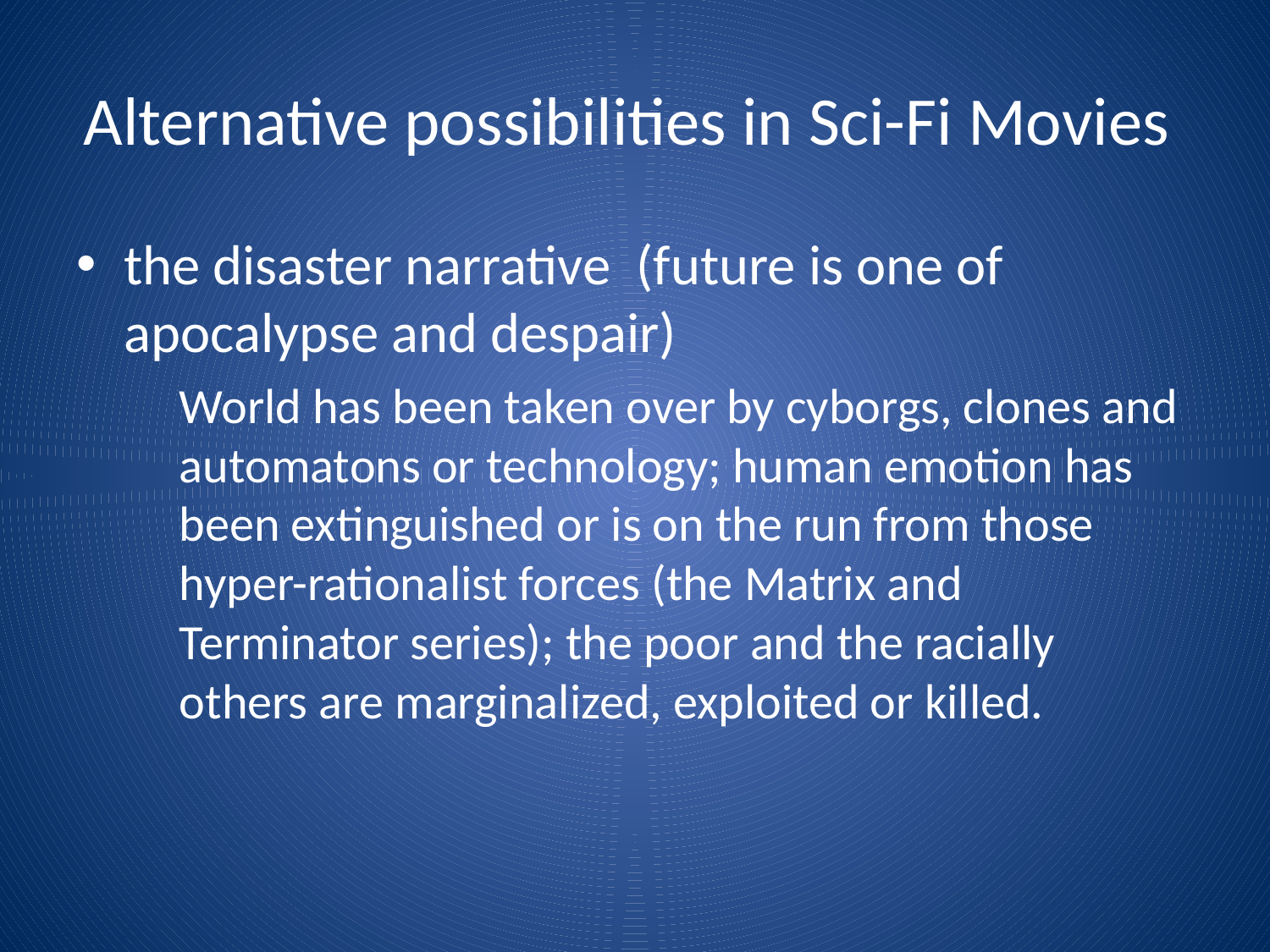

# Alternative possibilities in Sci-Fi Movies
the disaster narrative  (future is one of apocalypse and despair)
 	World has been taken over by cyborgs, clones and automatons or technology; human emotion has been extinguished or is on the run from those hyper-rationalist forces (the Matrix and Terminator series); the poor and the racially others are marginalized, exploited or killed.